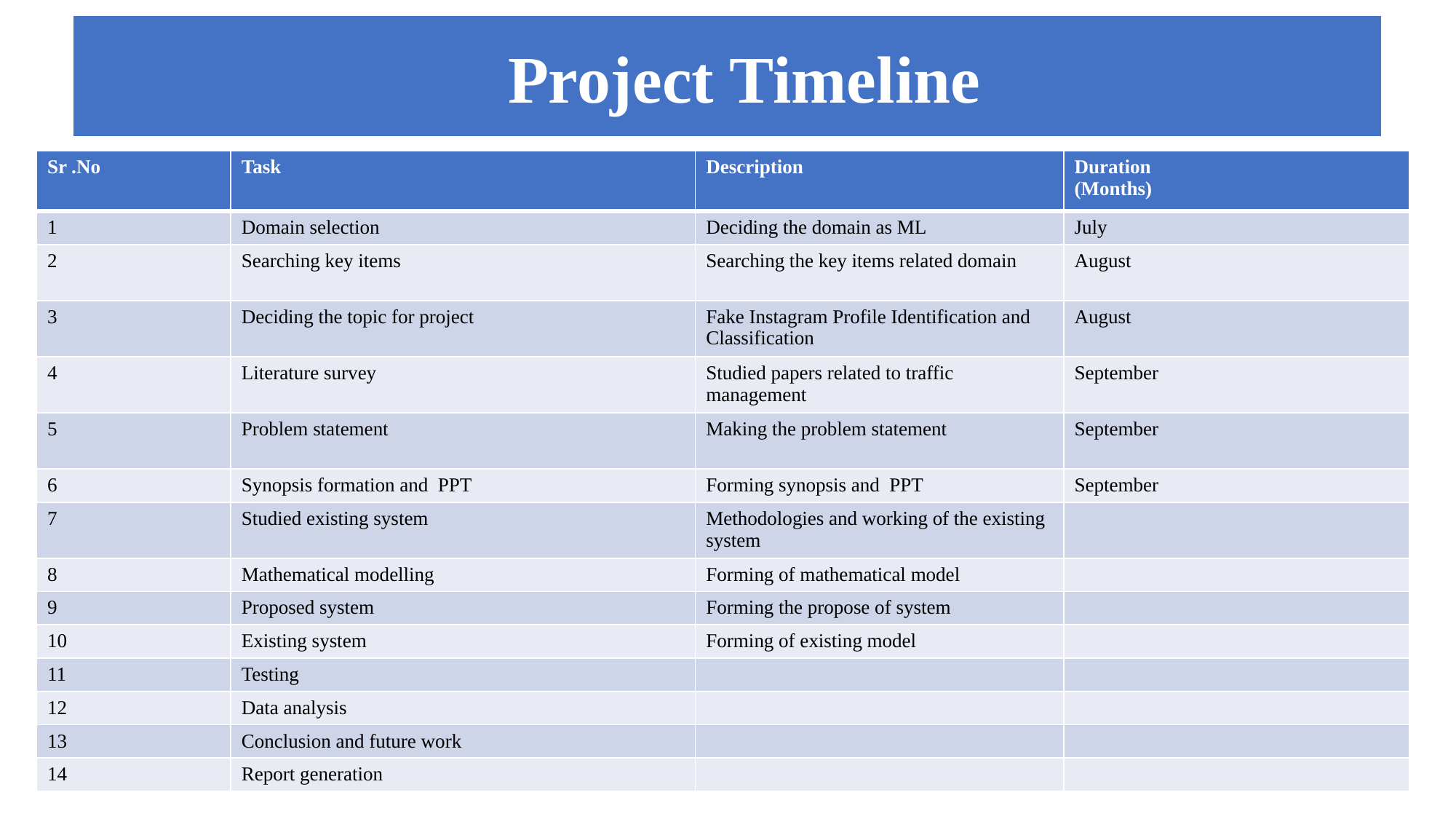

Project Timeline
#
| Sr .No | Task | Description | Duration (Months) |
| --- | --- | --- | --- |
| 1 | Domain selection | Deciding the domain as ML | July |
| 2 | Searching key items | Searching the key items related domain | August |
| 3 | Deciding the topic for project | Fake Instagram Profile Identification and Classification | August |
| 4 | Literature survey | Studied papers related to traffic management | September |
| 5 | Problem statement | Making the problem statement | September |
| 6 | Synopsis formation and PPT | Forming synopsis and PPT | September |
| 7 | Studied existing system | Methodologies and working of the existing system |  |
| 8 | Mathematical modelling | Forming of mathematical model |  |
| 9 | Proposed system | Forming the propose of system |  |
| 10 | Existing system | Forming of existing model |  |
| 11 | Testing |  |  |
| 12 | Data analysis |  |  |
| 13 | Conclusion and future work |  |  |
| 14 | Report generation |  |  |

Project Title Goes here
36